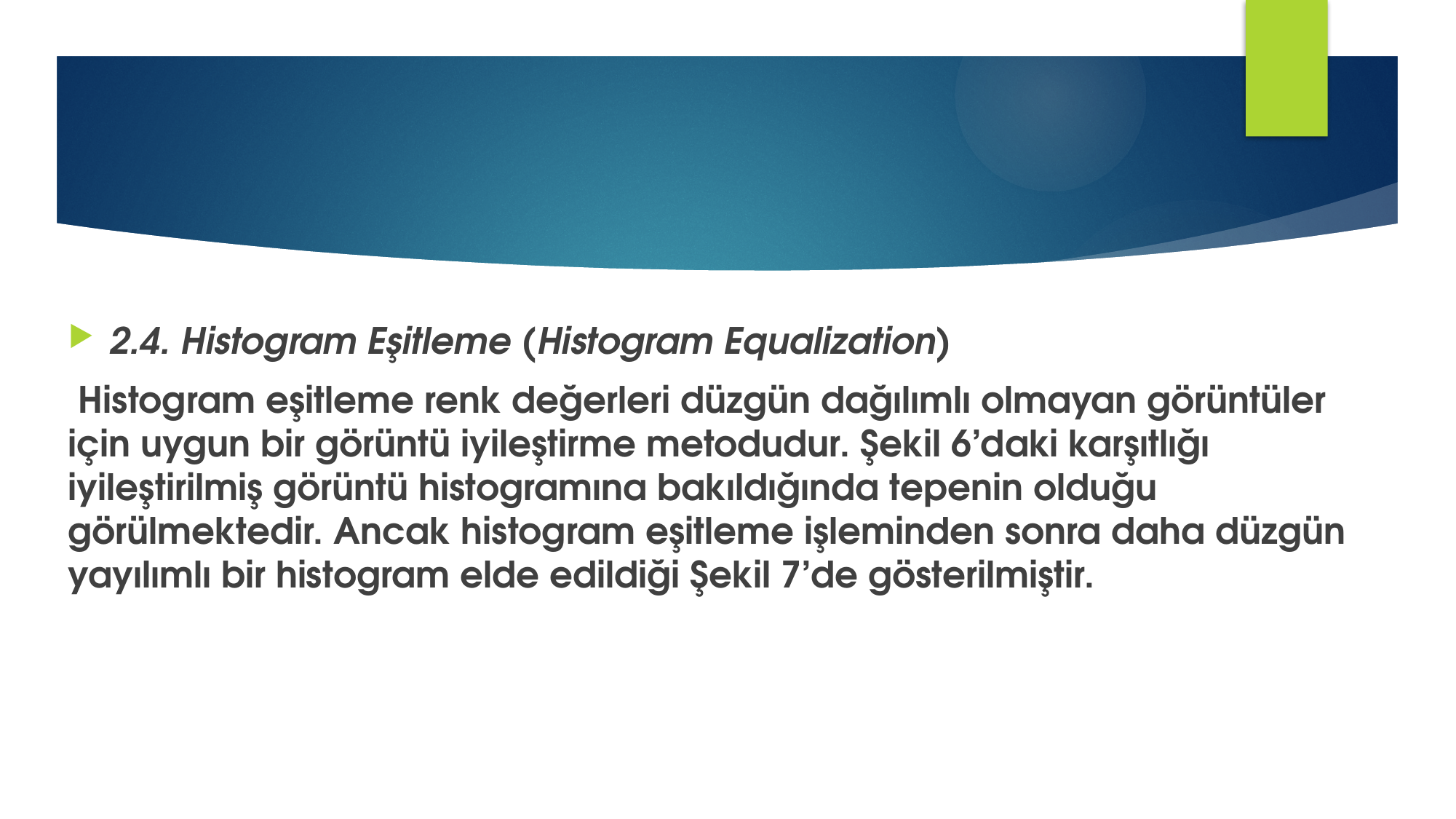

#
2.4. Histogram Eşitleme (Histogram Equalization)
 Histogram eşitleme renk değerleri düzgün dağılımlı olmayan görüntüler için uygun bir görüntü iyileştirme metodudur. Şekil 6’daki karşıtlığı iyileştirilmiş görüntü histogramına bakıldığında tepenin olduğu görülmektedir. Ancak histogram eşitleme işleminden sonra daha düzgün yayılımlı bir histogram elde edildiği Şekil 7’de gösterilmiştir.